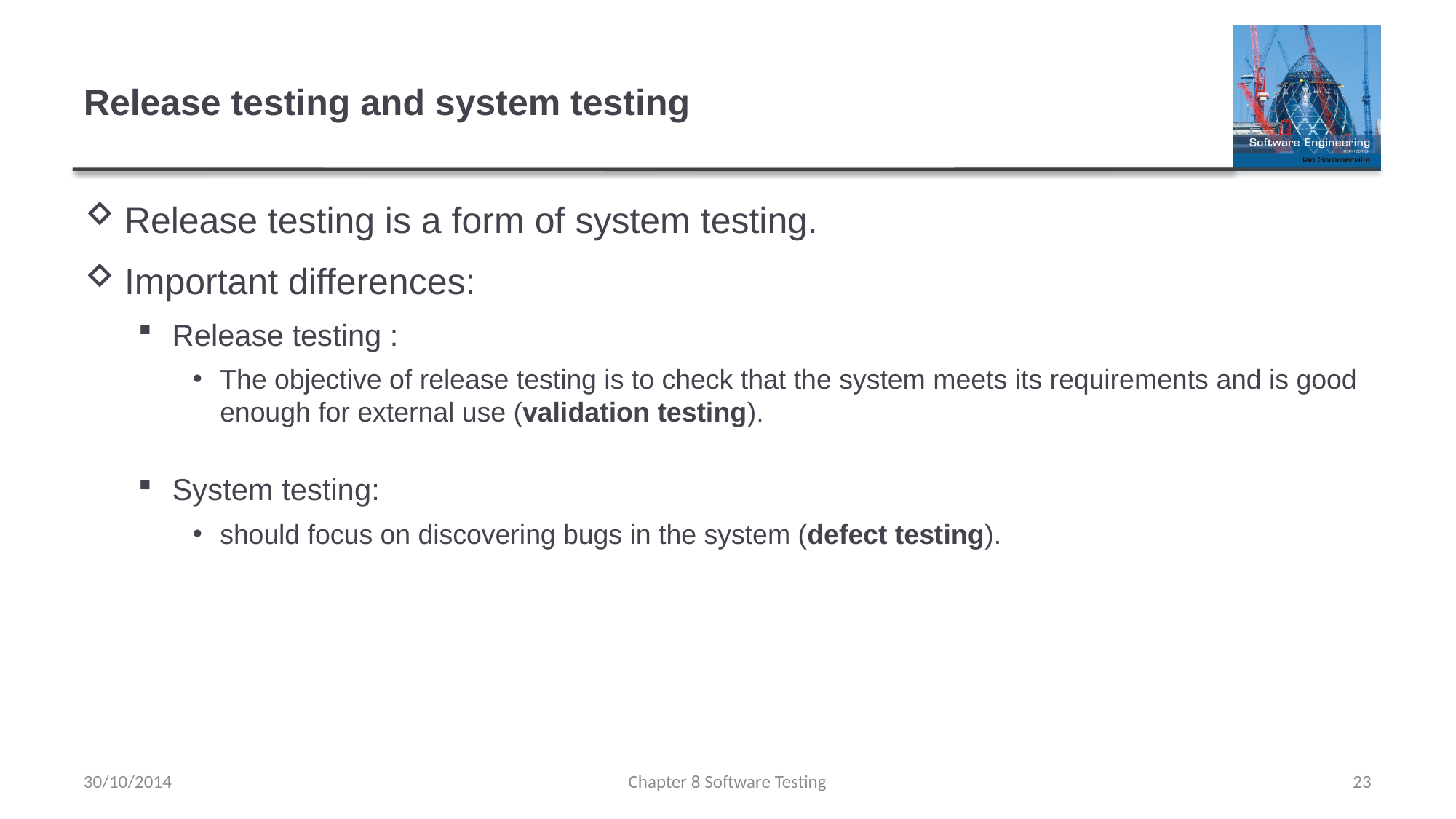

# Release testing and system testing
Release testing is a form of system testing.
Important differences:
Release testing :
The objective of release testing is to check that the system meets its requirements and is good enough for external use (validation testing).

System testing:
should focus on discovering bugs in the system (defect testing).

30/10/2014
Chapter 8 Software Testing
23